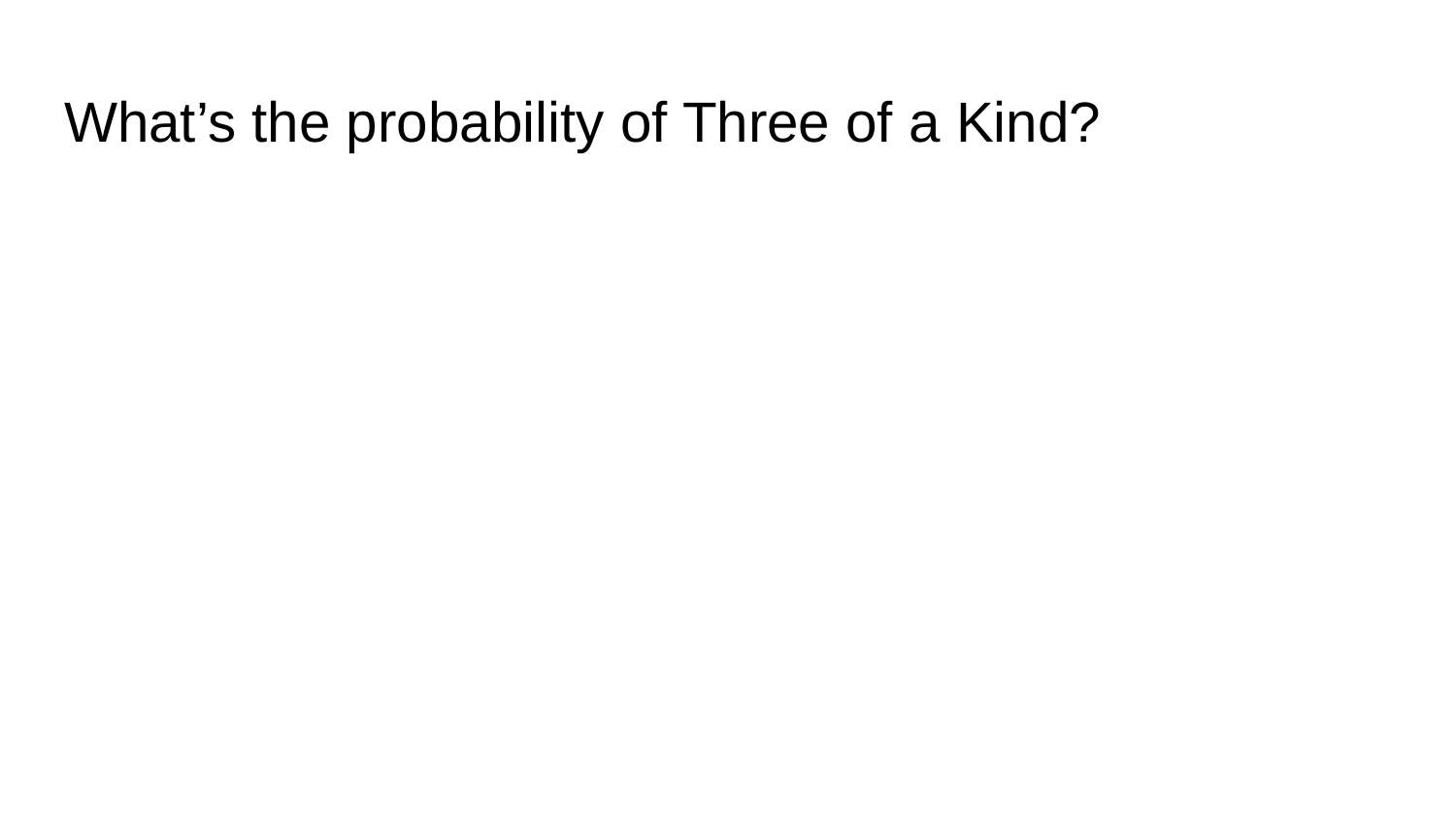

# What’s the probability of Three of a Kind?